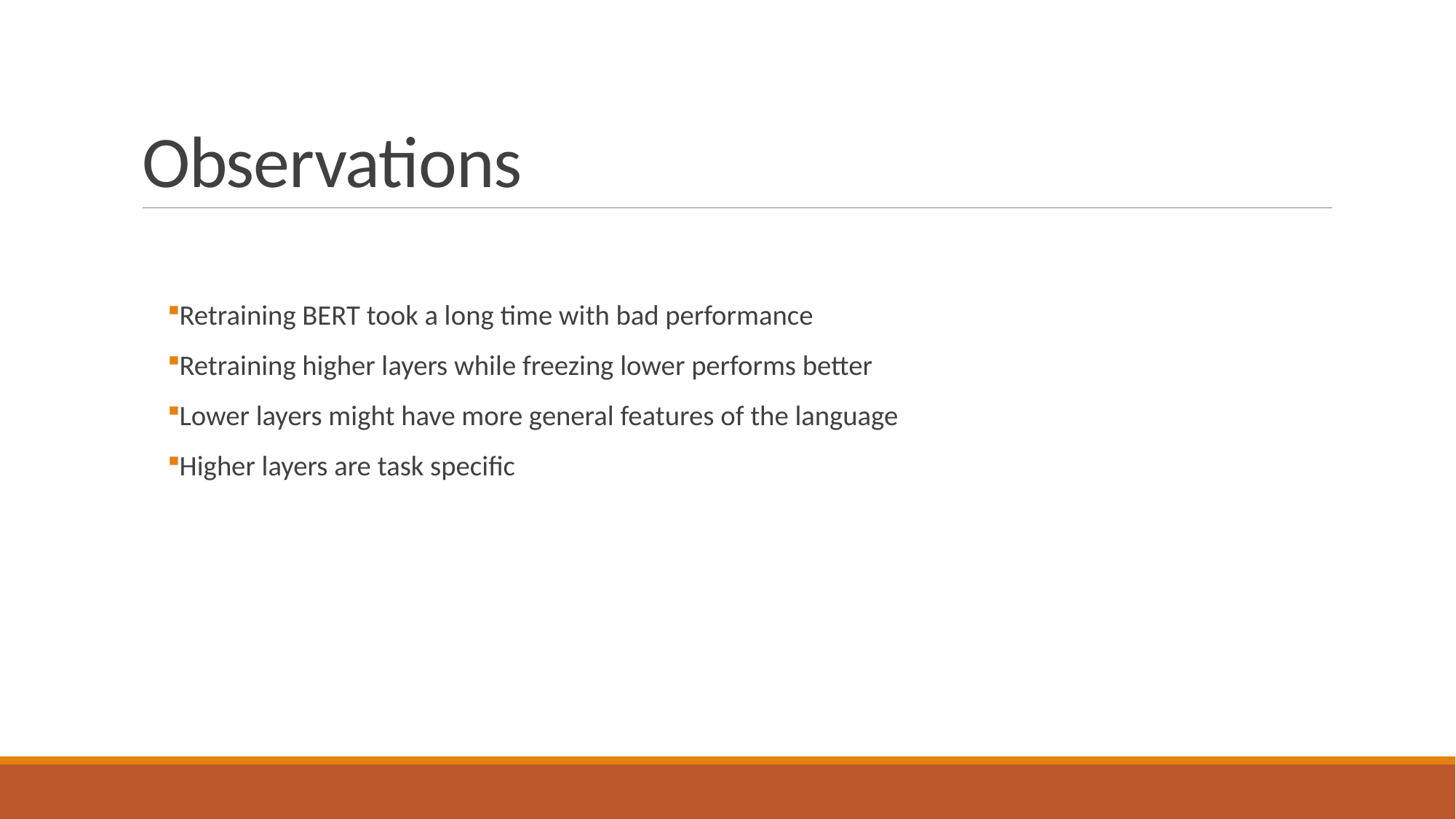

# Observations
Retraining BERT took a long time with bad performance
Retraining higher layers while freezing lower performs better
Lower layers might have more general features of the language
Higher layers are task specific